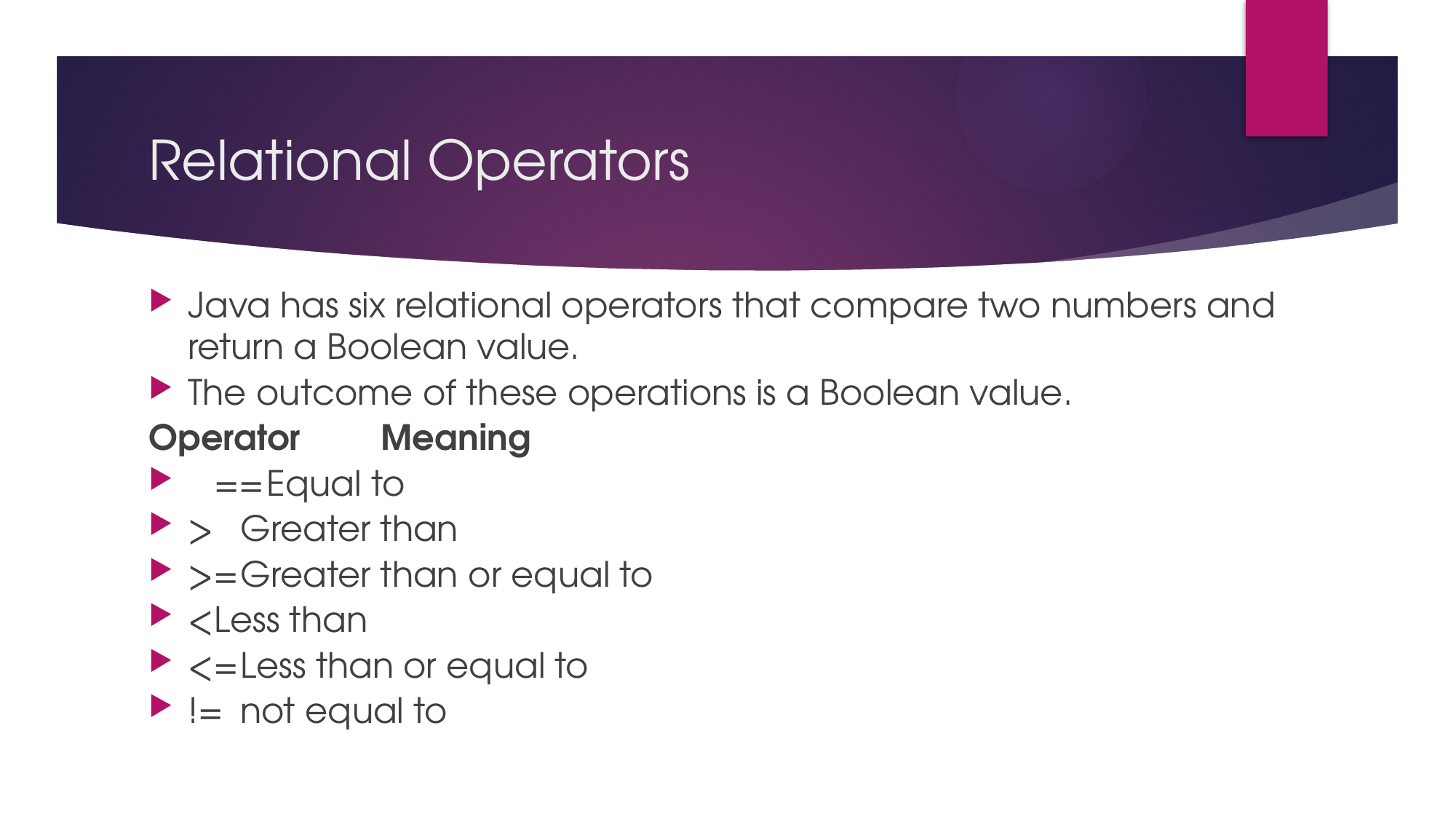

# Relational Operators

Java has six relational operators that compare two numbers and return a Boolean value.
The outcome of these operations is a Boolean value.
Operator 	   		 Meaning
 	==					Equal to
	> 					Greater than
	>=					Greater than or equal to
	<					Less than
	<=					Less than or equal to
	!=					not equal to